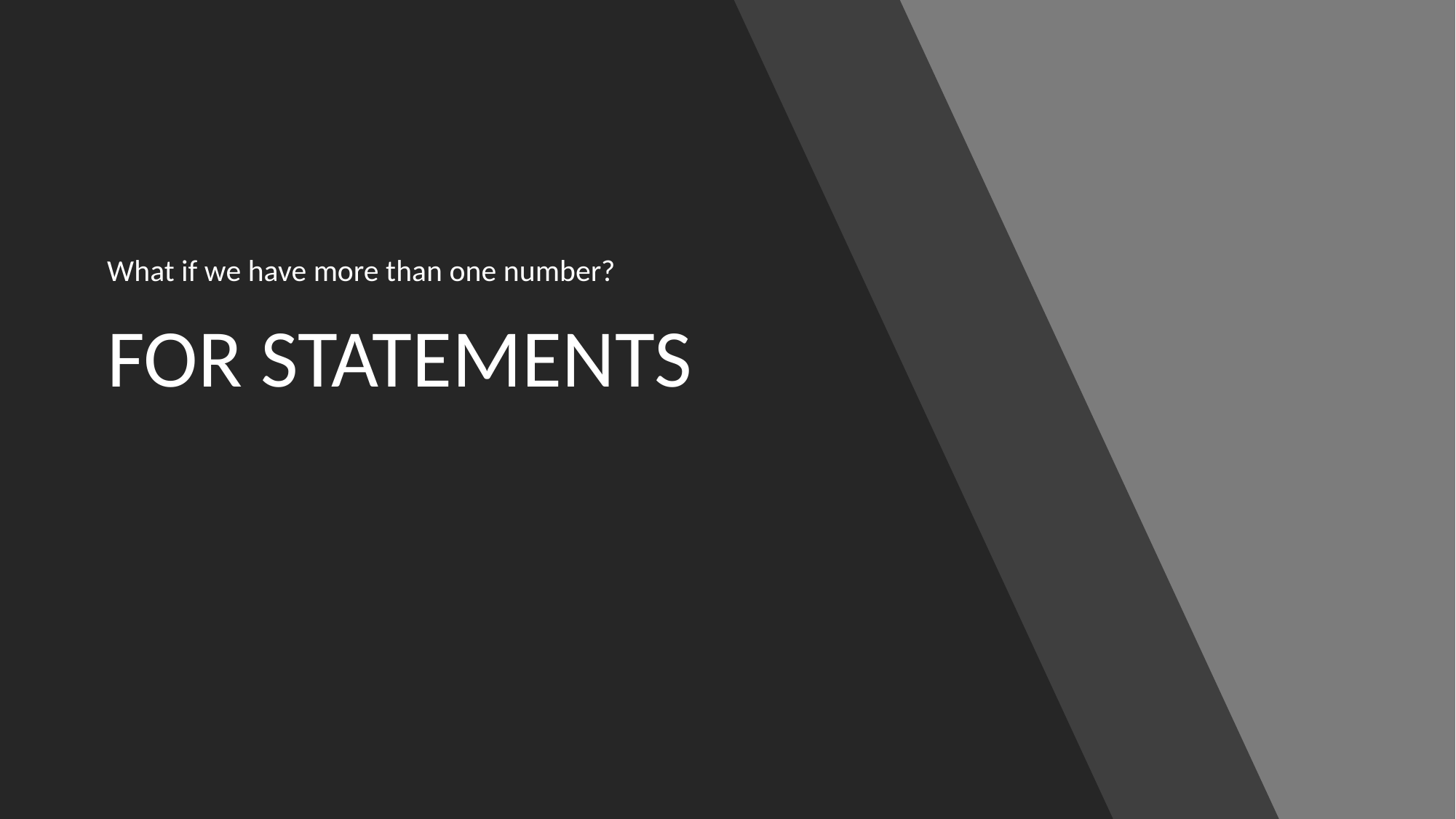

What if we have more than one number?
# FOR STATEMENTS